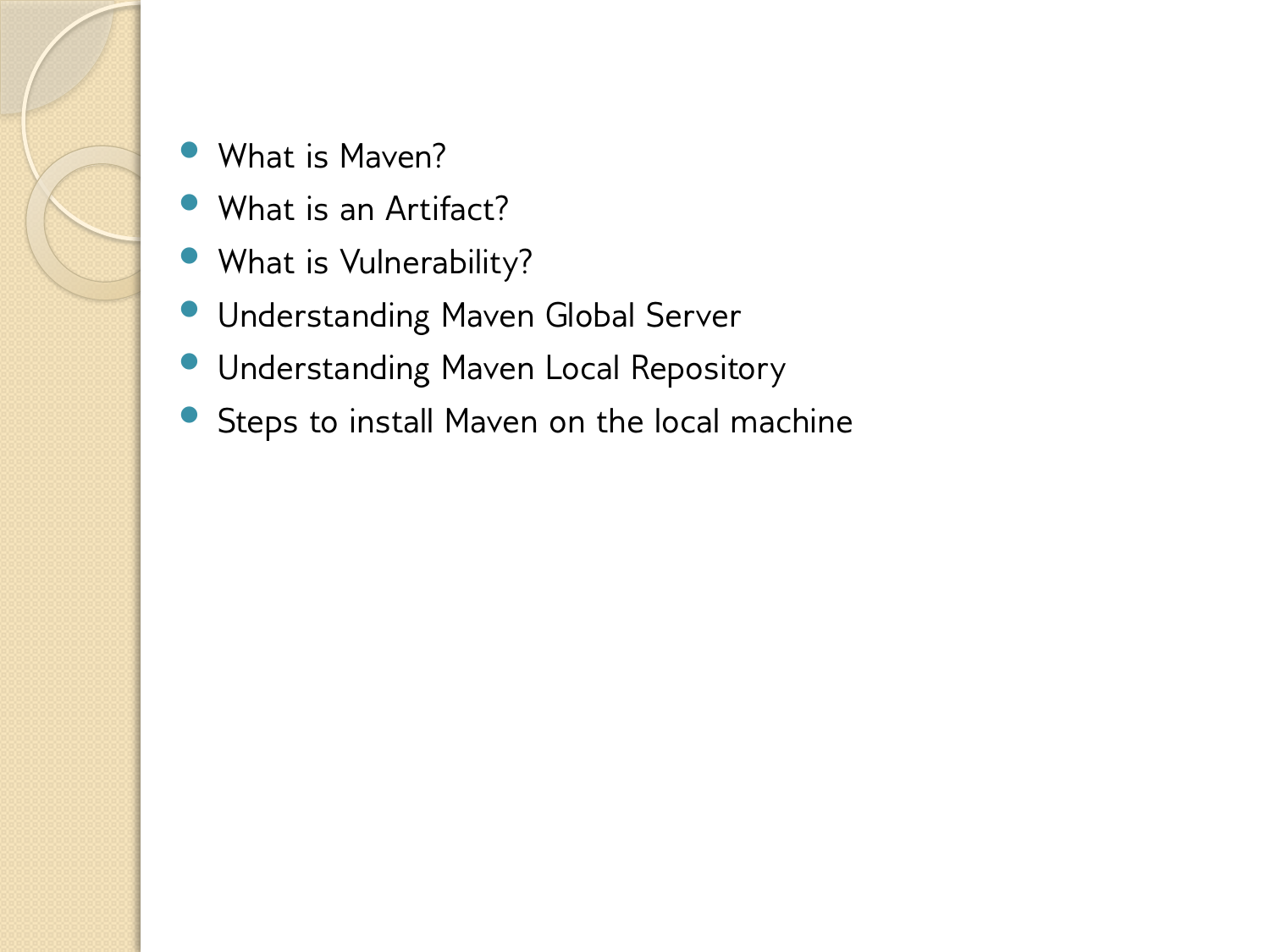

What is Maven?
What is an Artifact?
What is Vulnerability?
Understanding Maven Global Server
Understanding Maven Local Repository
Steps to install Maven on the local machine